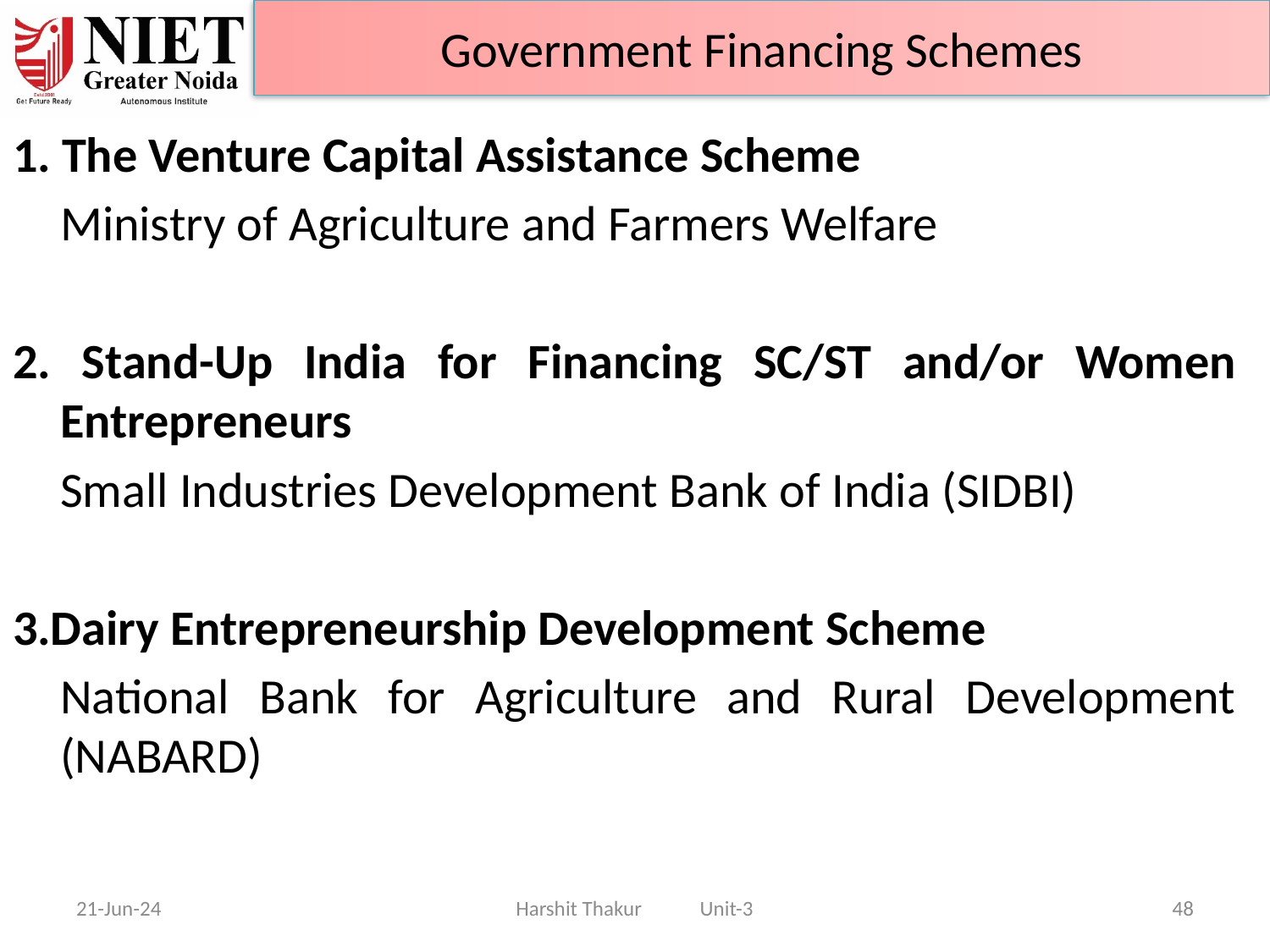

Government Financing Schemes
1. The Venture Capital Assistance Scheme
	Ministry of Agriculture and Farmers Welfare

2. Stand-Up India for Financing SC/ST and/or Women Entrepreneurs
	Small Industries Development Bank of India (SIDBI)

3.Dairy Entrepreneurship Development Scheme
	National Bank for Agriculture and Rural Development (NABARD)

21-Jun-24
Harshit Thakur            Unit-3
48